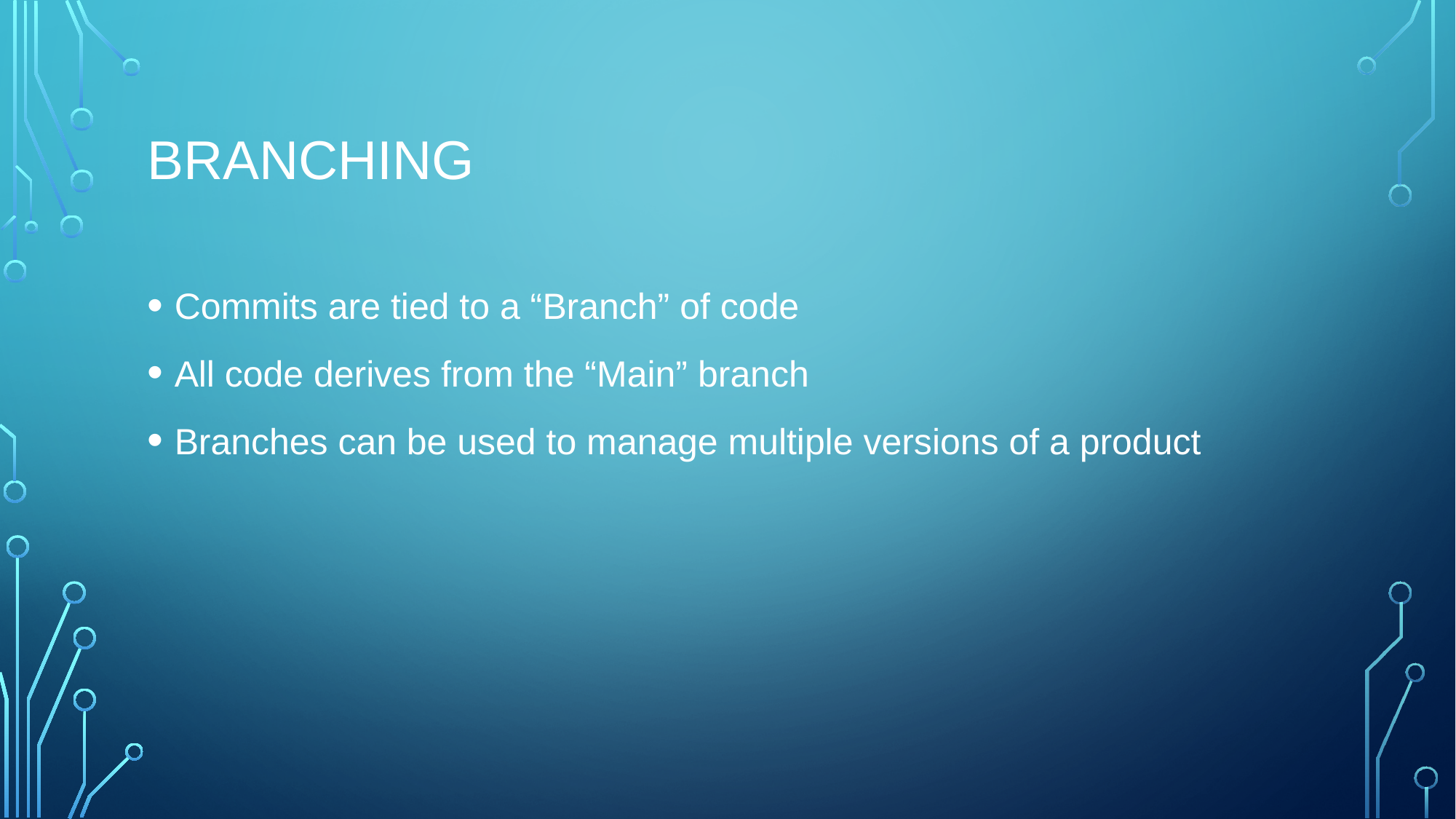

# Branching
Commits are tied to a “Branch” of code
All code derives from the “Main” branch
Branches can be used to manage multiple versions of a product